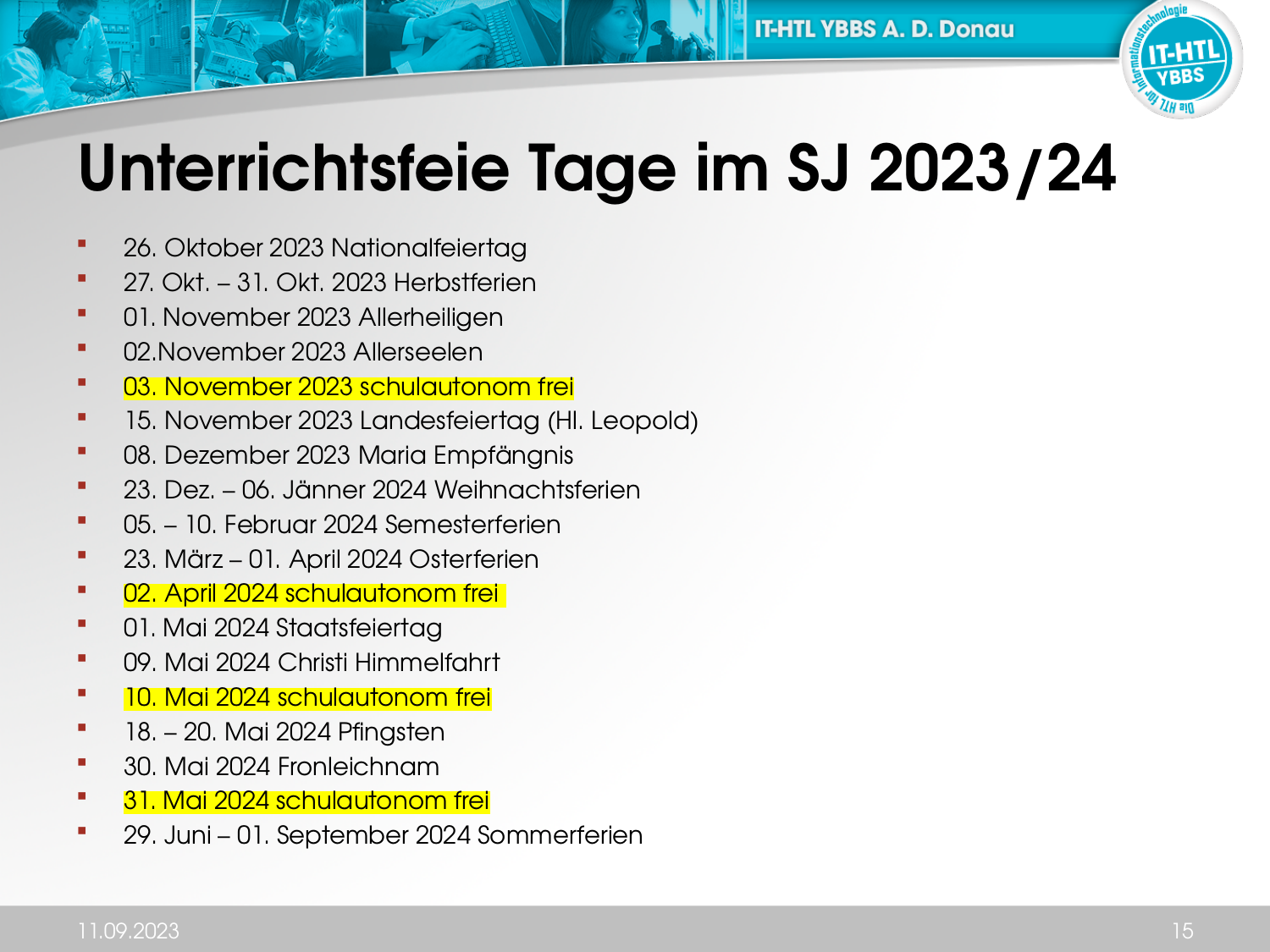

# Unterrichtsfeie Tage im SJ 2023/24
26. Oktober 2023 Nationalfeiertag
27. Okt. – 31. Okt. 2023 Herbstferien
01. November 2023 Allerheiligen
02.November 2023 Allerseelen
03. November 2023 schulautonom frei
15. November 2023 Landesfeiertag (Hl. Leopold)
08. Dezember 2023 Maria Empfängnis
23. Dez. – 06. Jänner 2024 Weihnachtsferien
05. – 10. Februar 2024 Semesterferien
23. März – 01. April 2024 Osterferien
02. April 2024 schulautonom frei
01. Mai 2024 Staatsfeiertag
09. Mai 2024 Christi Himmelfahrt
10. Mai 2024 schulautonom frei
18. – 20. Mai 2024 Pfingsten
30. Mai 2024 Fronleichnam
31. Mai 2024 schulautonom frei
29. Juni – 01. September 2024 Sommerferien
11.09.2023

15